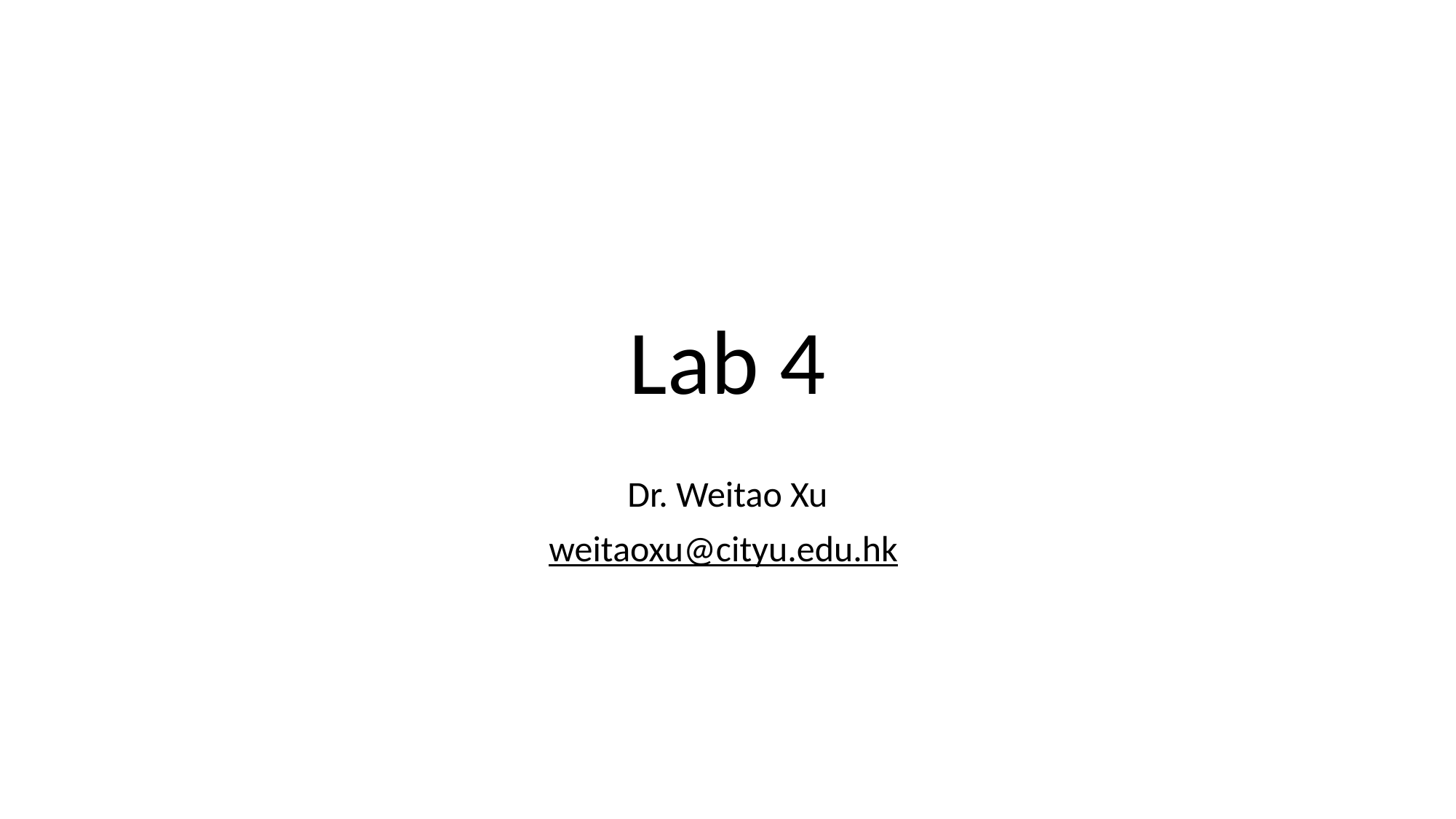

# Lab 4
Dr. Weitao Xu
weitaoxu@cityu.edu.hk